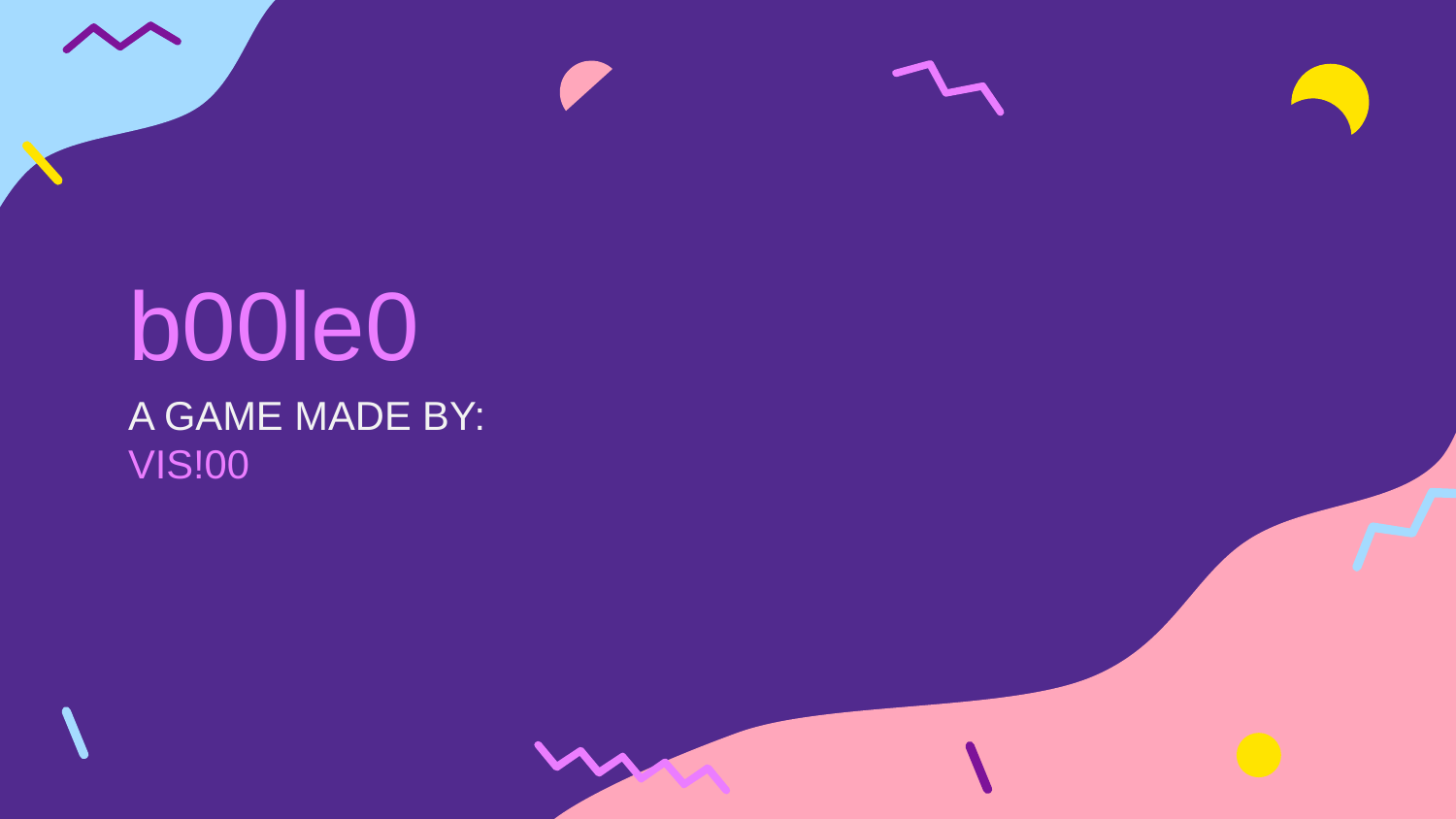

b00le0
# A GAME MADE BY: VIS!00